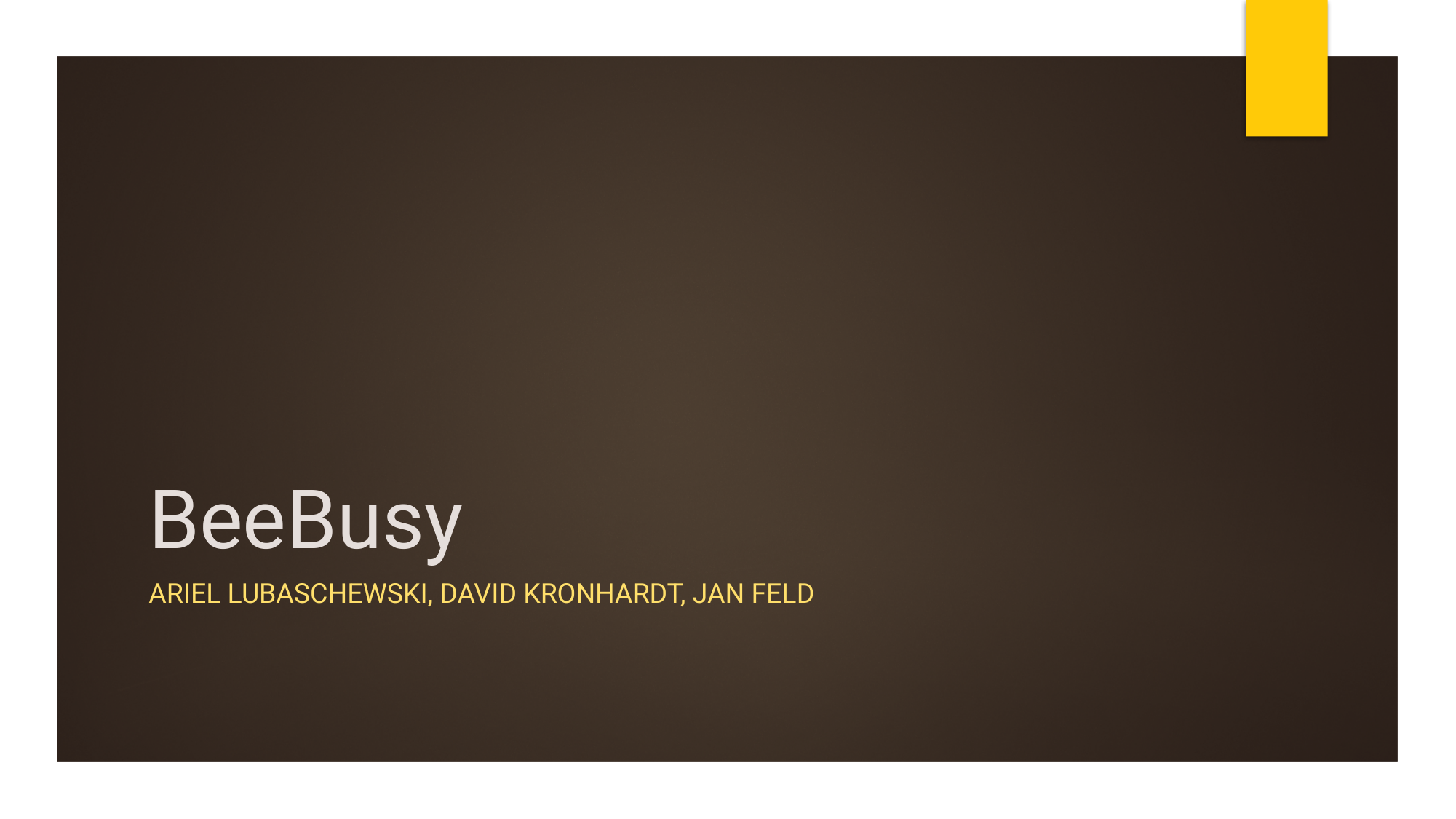

# BeeBusy
Ariel Lubaschewski, David Kronhardt, Jan Feld